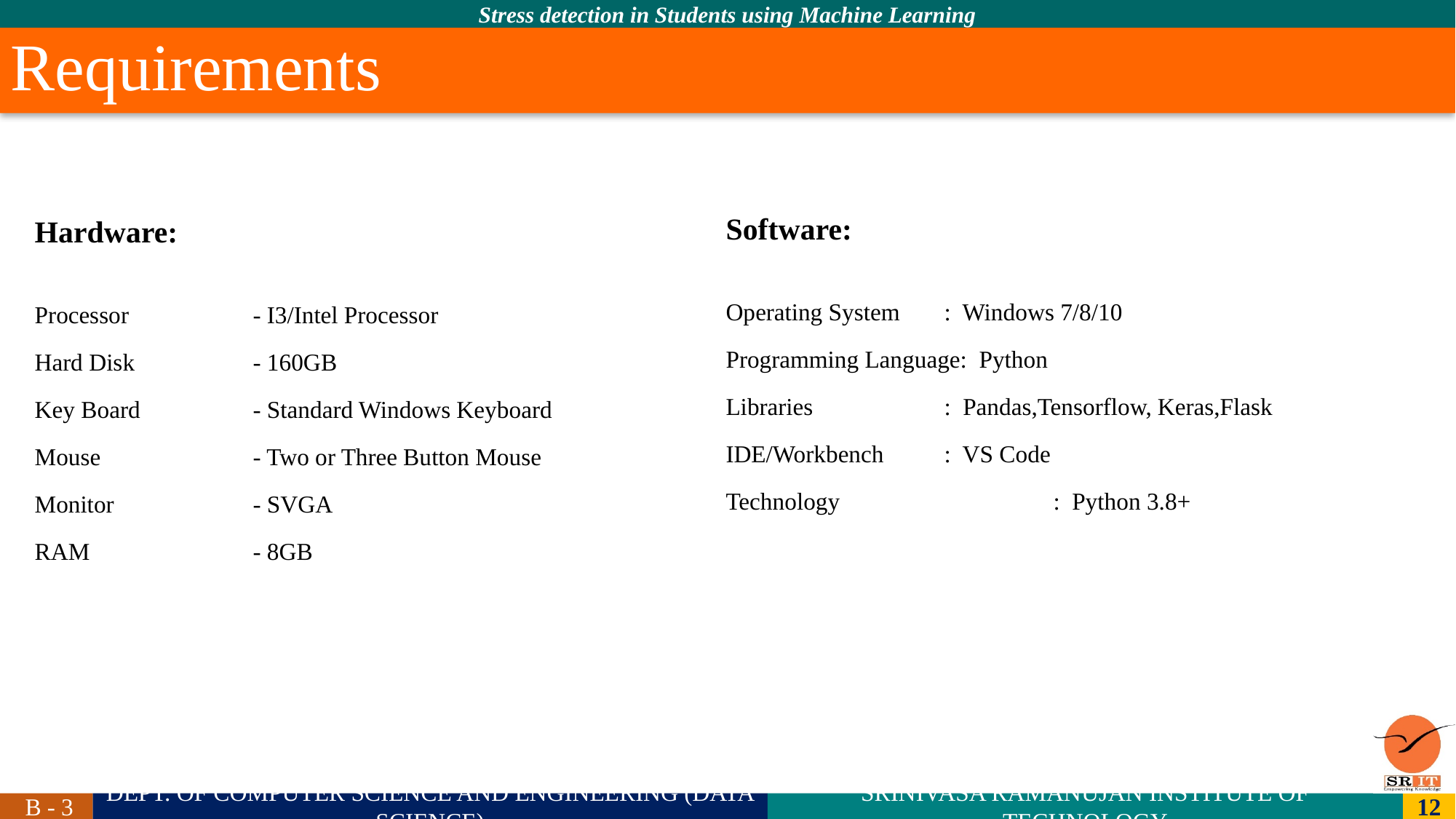

# Requirements

Hardware:

Processor		- I3/Intel Processor
Hard Disk		- 160GB
Key Board		- Standard Windows Keyboard
Mouse		- Two or Three Button Mouse
Monitor		- SVGA
RAM		- 8GB

Software:

Operating System	:  Windows 7/8/10
Programming Language:  Python
Libraries		:  Pandas,Tensorflow, Keras,Flask
IDE/Workbench	:  VS Code
Technology		:  Python 3.8+